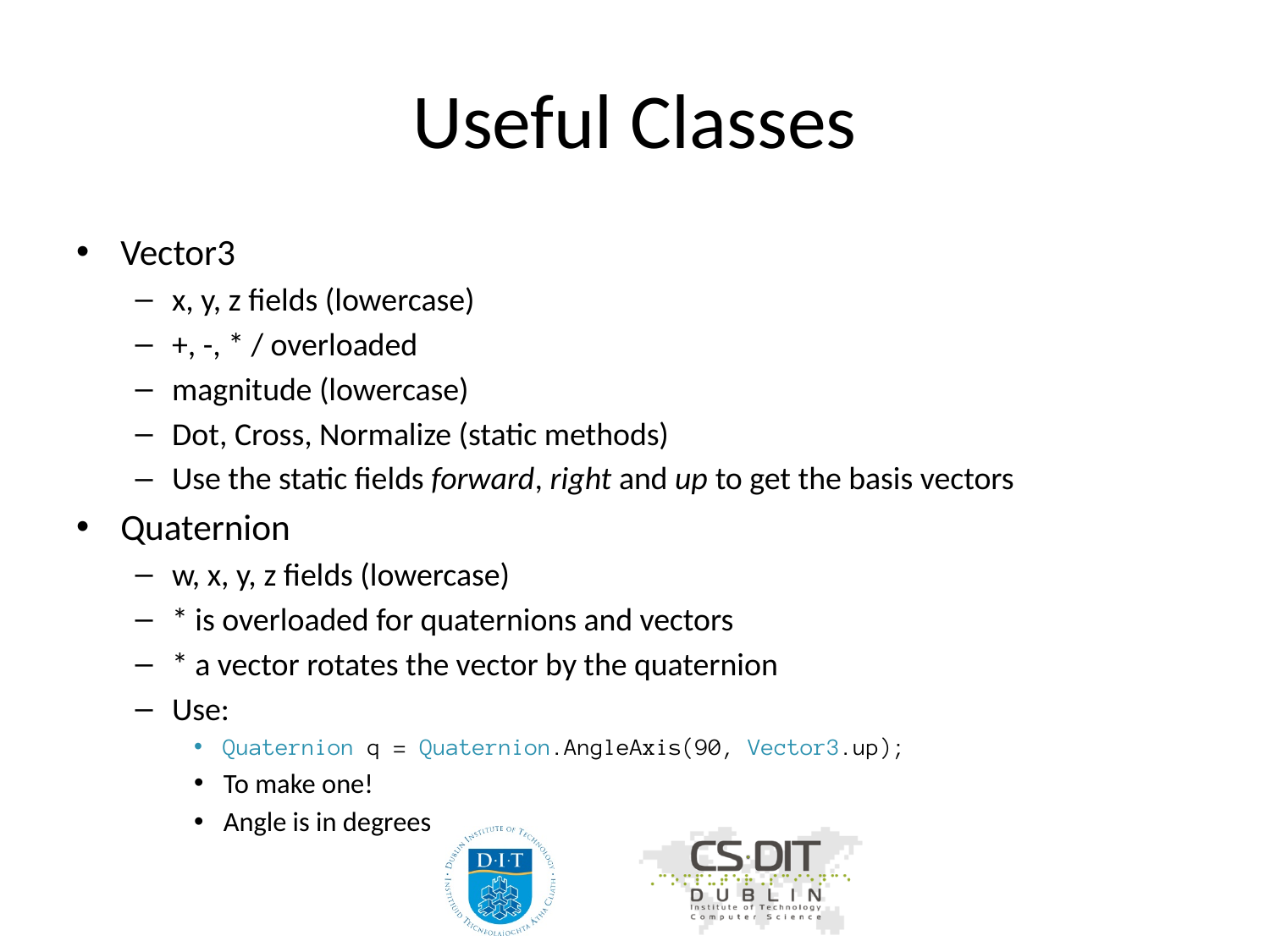

# Useful Classes
Vector3
x, y, z fields (lowercase)
+, -, * / overloaded
magnitude (lowercase)
Dot, Cross, Normalize (static methods)
Use the static fields forward, right and up to get the basis vectors
Quaternion
w, x, y, z fields (lowercase)
* is overloaded for quaternions and vectors
* a vector rotates the vector by the quaternion
Use:
Quaternion q = Quaternion.AngleAxis(90, Vector3.up);
To make one!
Angle is in degrees